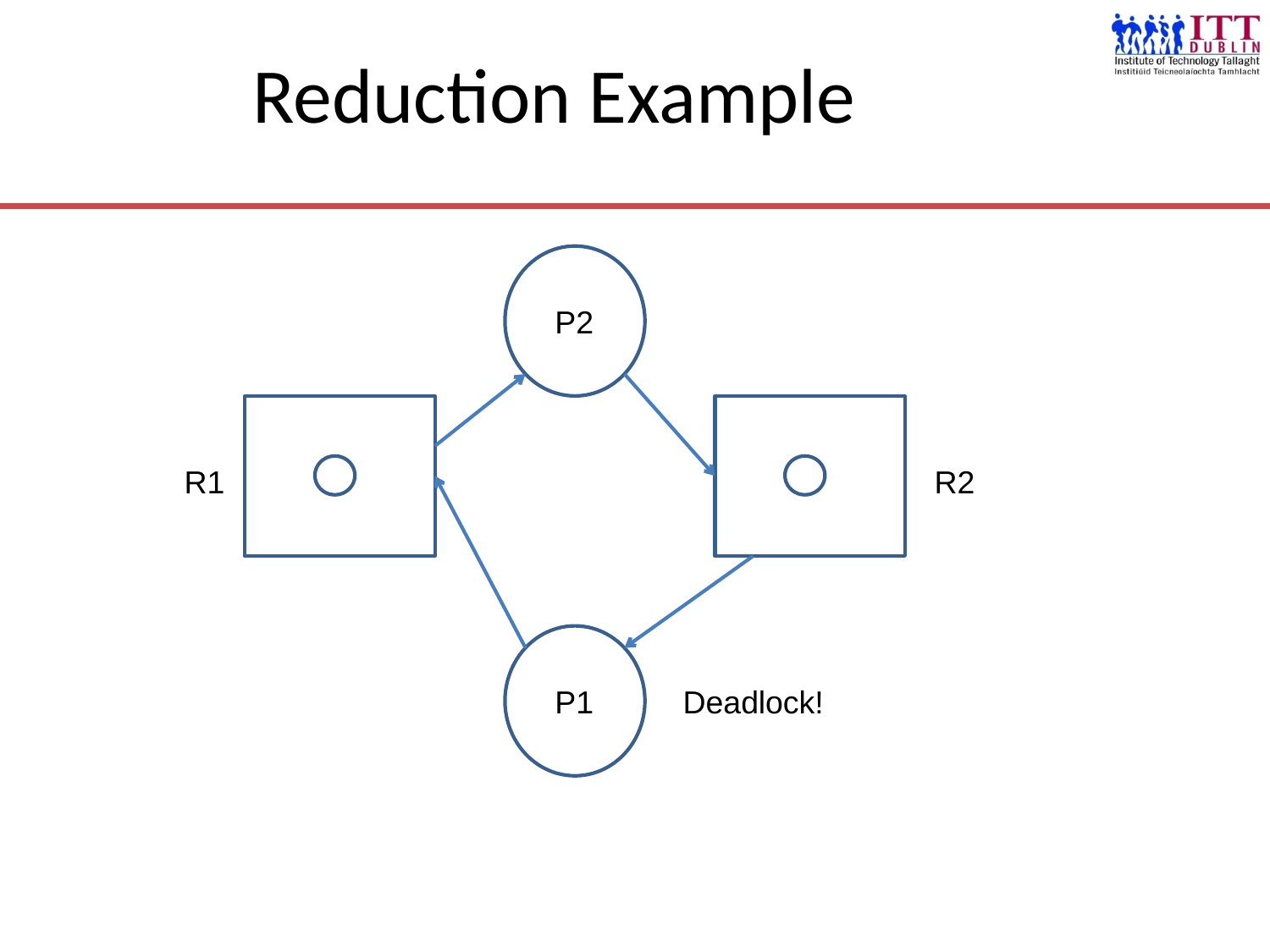

# Reduction Example

P2

R1

R2

P1
Deadlock!